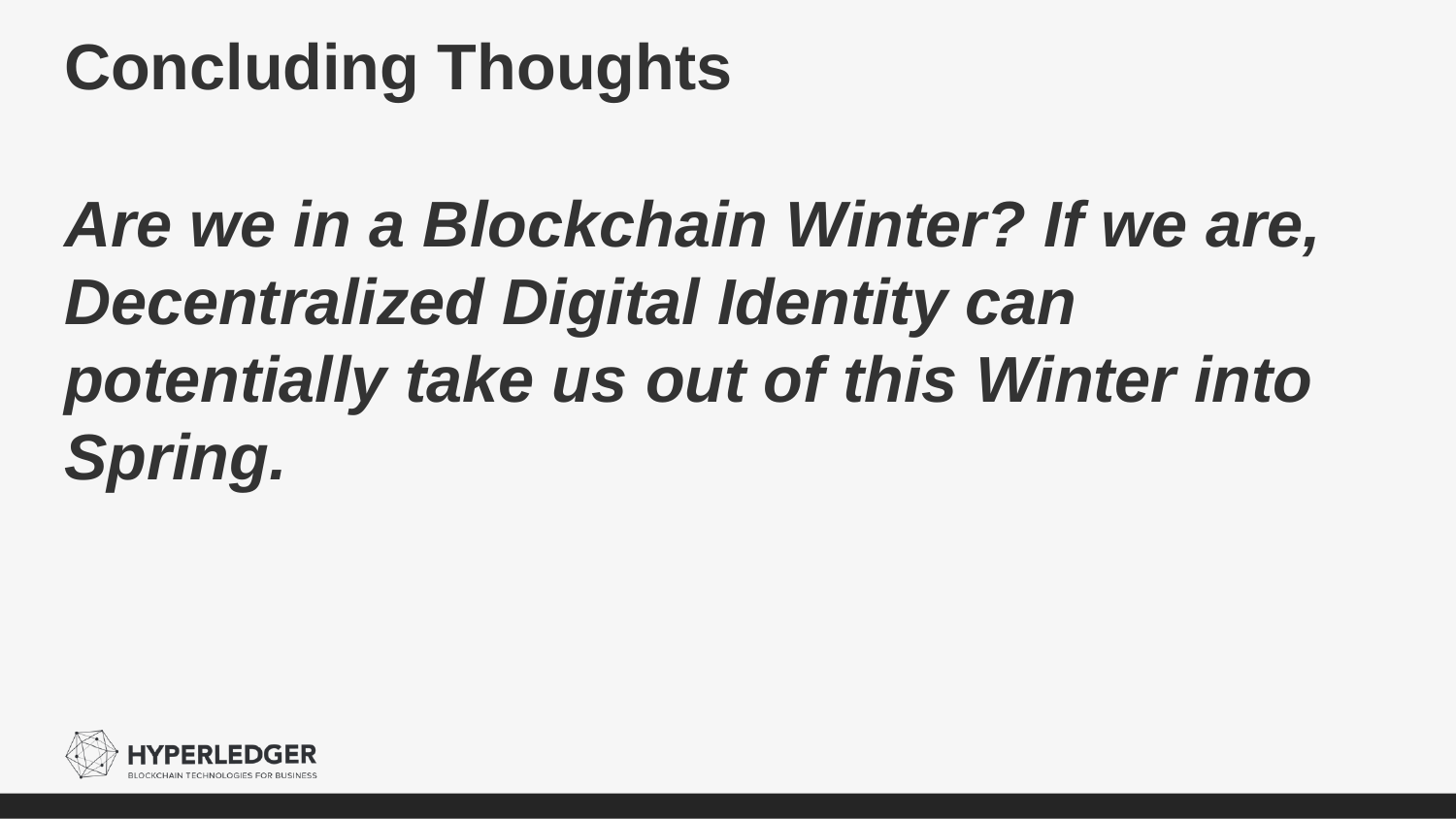

Concluding Thoughts
# Are we in a Blockchain Winter? If we are, Decentralized Digital Identity can potentially take us out of this Winter into Spring.